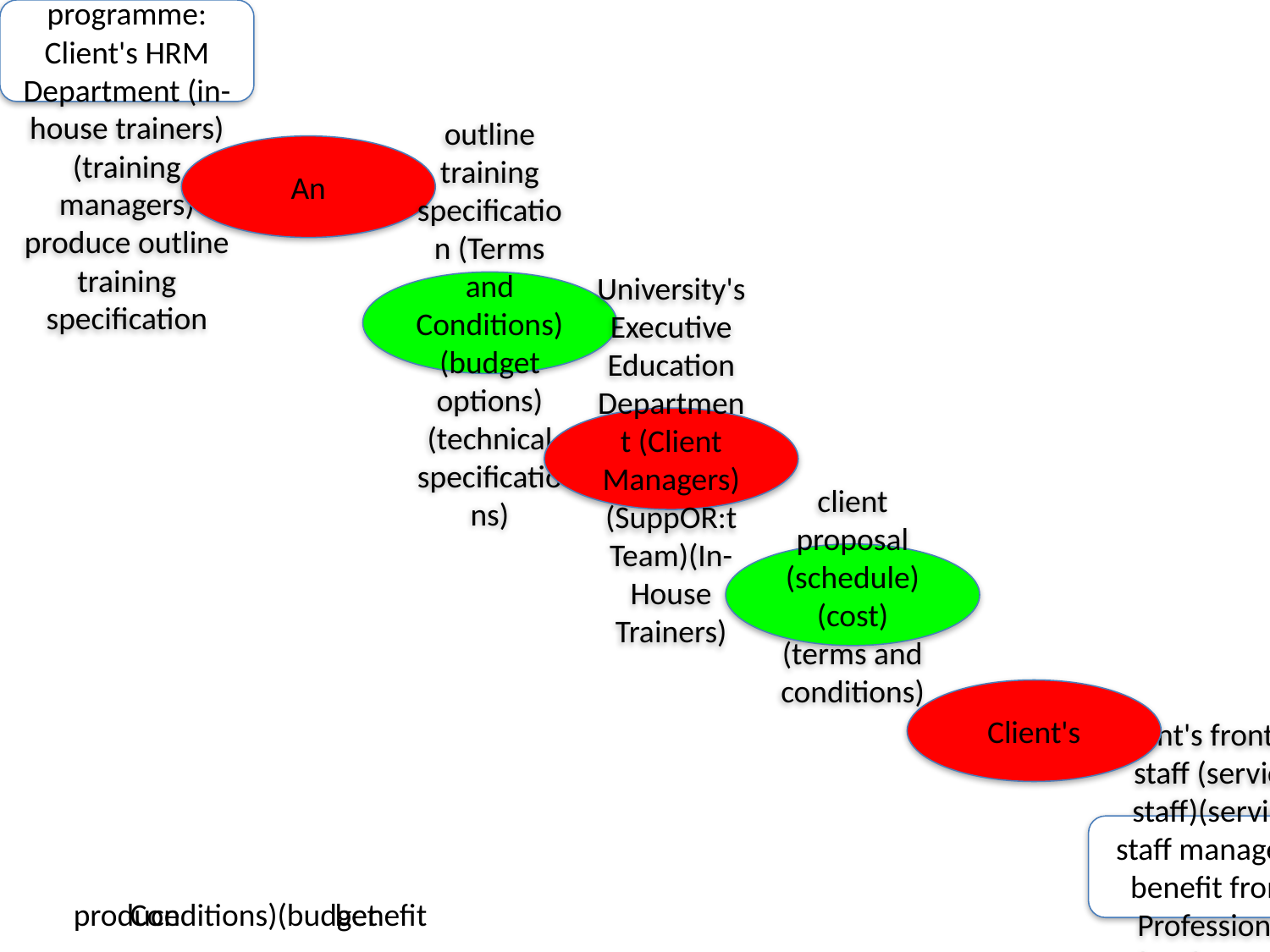

An OR:ganizational requirement fOR: professional development programme: Client's HRM Department (in-house trainers)(training managers) produce outline training specification
#
An
outline training specification (Terms and Conditions)(budget options)(technical specifications)
University's Executive Education Department (Client Managers)(SuppOR:t Team)(In-House Trainers)
client proposal (schedule)(cost)(terms and conditions)
Client's
Client's frontline staff (service staff)(service staff managers) benefit from: Professional development Programme
produce
Conditions)(budget
benefit